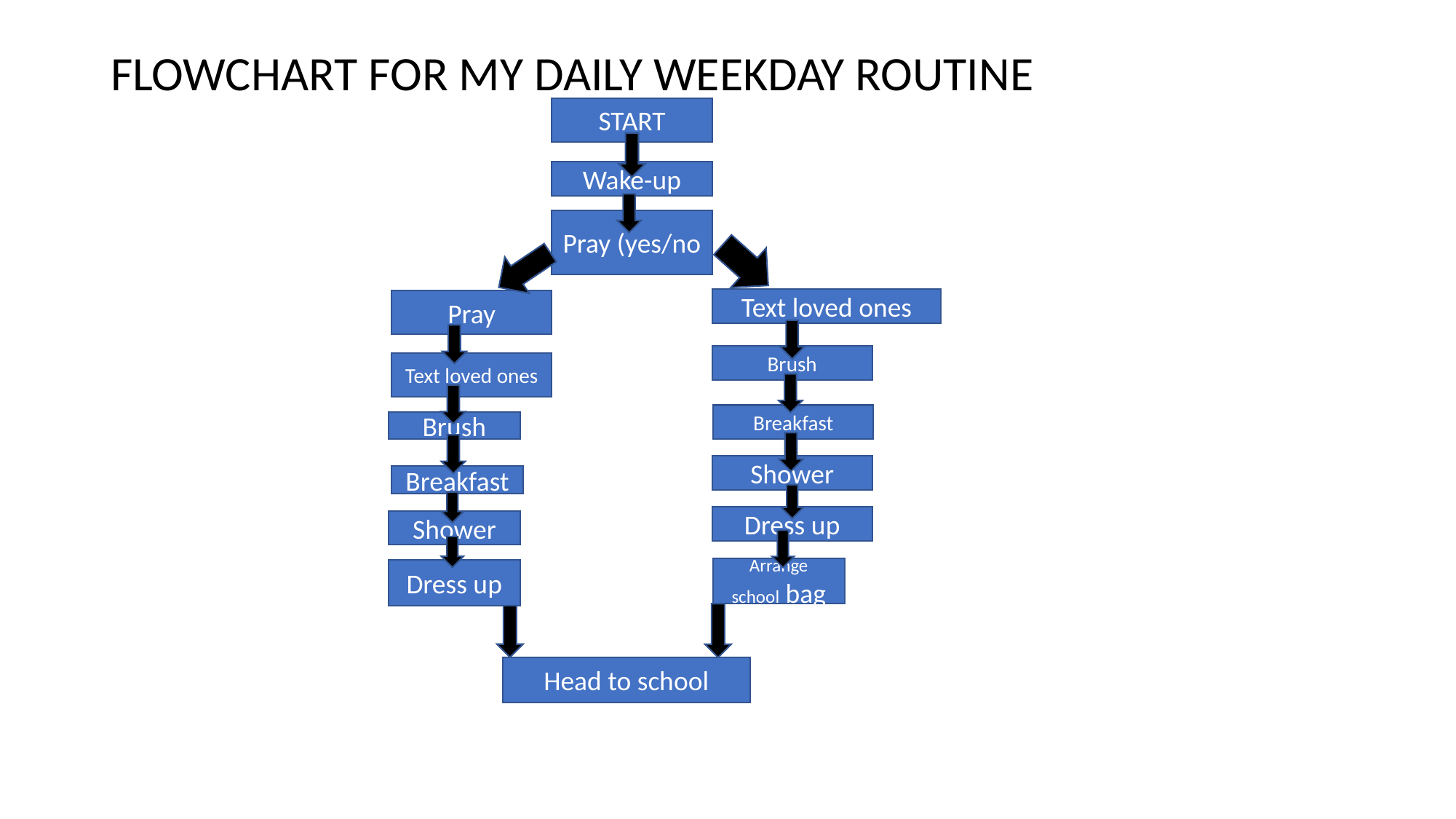

# FLOWCHART FOR MY DAILY WEEKDAY ROUTINE

START

Wake-up

Pray (yes/no

Text loved ones
Pray

Brush
Text loved ones

Breakfast
Brush

Shower
Breakfast

Dress up
Shower

Arrange school bag
Dress up

Head to school